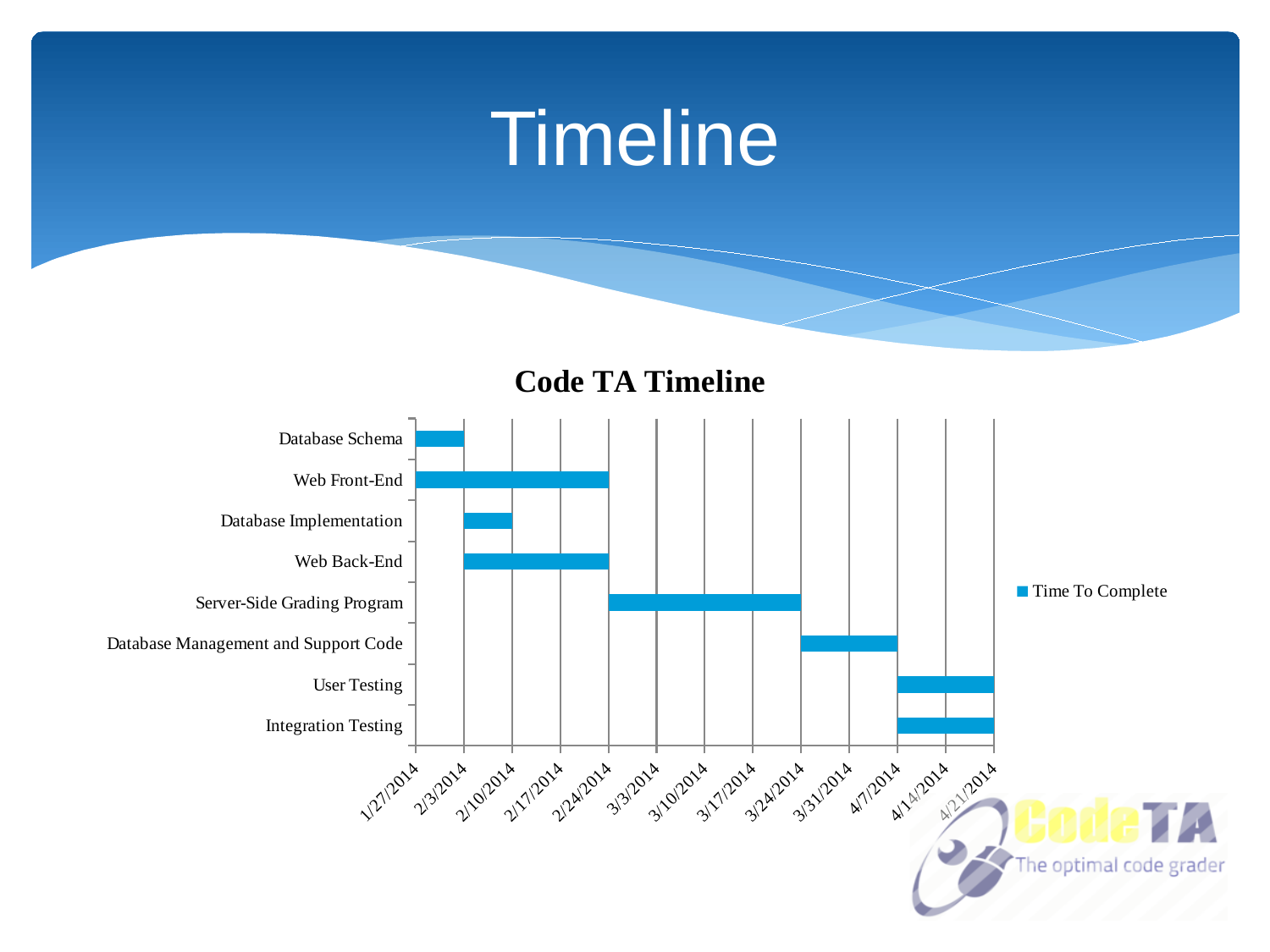

# Timeline

### Chart: Code TA Timeline

| Category | Start Date | Time To Complete | End Date |
|---|---|---|---|
| Database Schema | 41666.0 | 7.0 | 41673.0 |
| Web Front-End | 41666.0 | 28.0 | 41694.0 |
| Database Implementation | 41673.0 | 7.0 | 41680.0 |
| Web Back-End | 41673.0 | 21.0 | 41694.0 |
| Server-Side Grading Program | 41694.0 | 28.0 | 41722.0 |
| Database Management and Support Code | 41722.0 | 14.0 | 41736.0 |
| User Testing | 41736.0 | 14.0 | 41750.0 |
| Integration Testing | 41736.0 | 14.0 | 41750.0 |